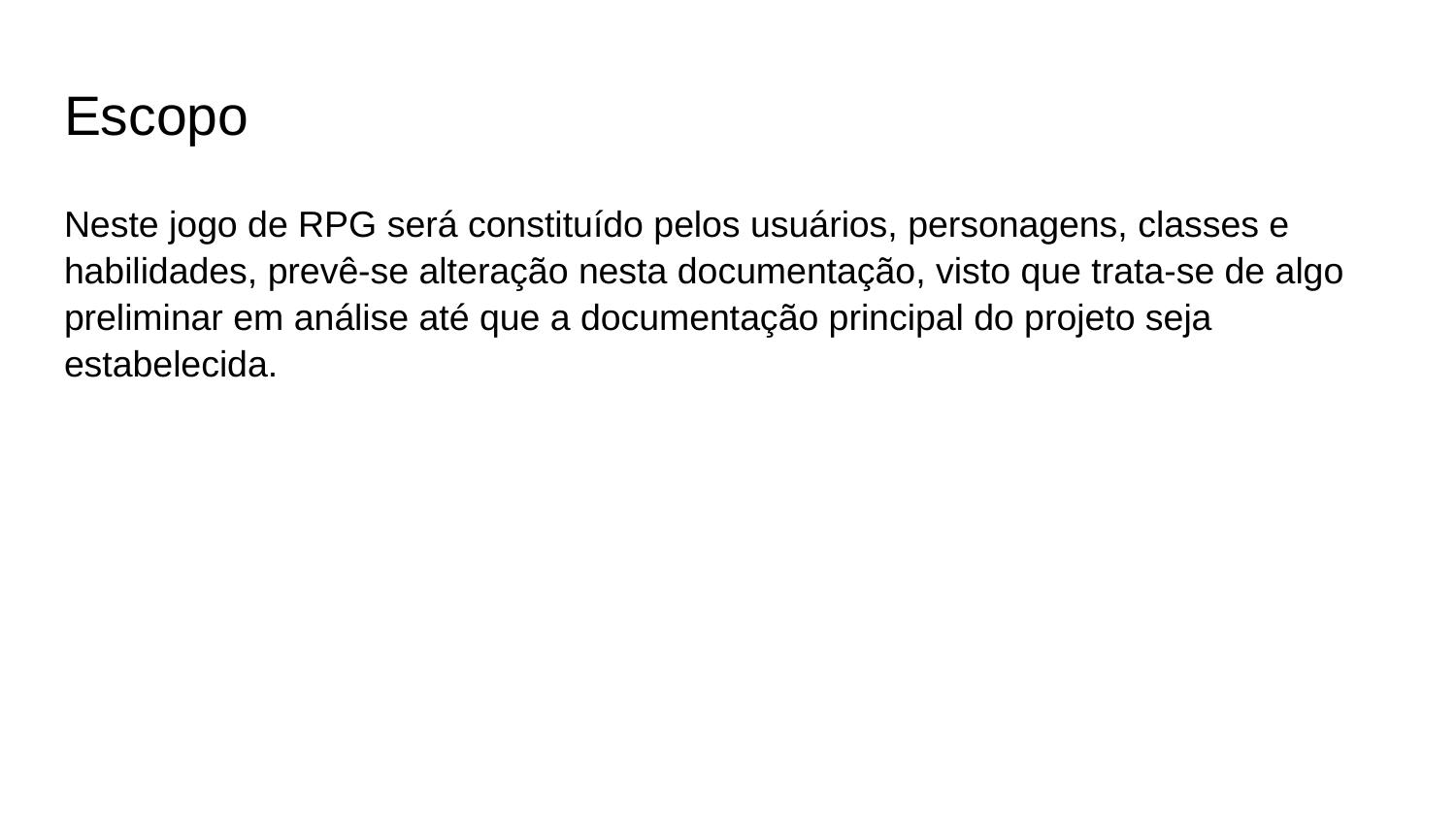

# Escopo
Neste jogo de RPG será constituído pelos usuários, personagens, classes e habilidades, prevê-se alteração nesta documentação, visto que trata-se de algo preliminar em análise até que a documentação principal do projeto seja estabelecida.